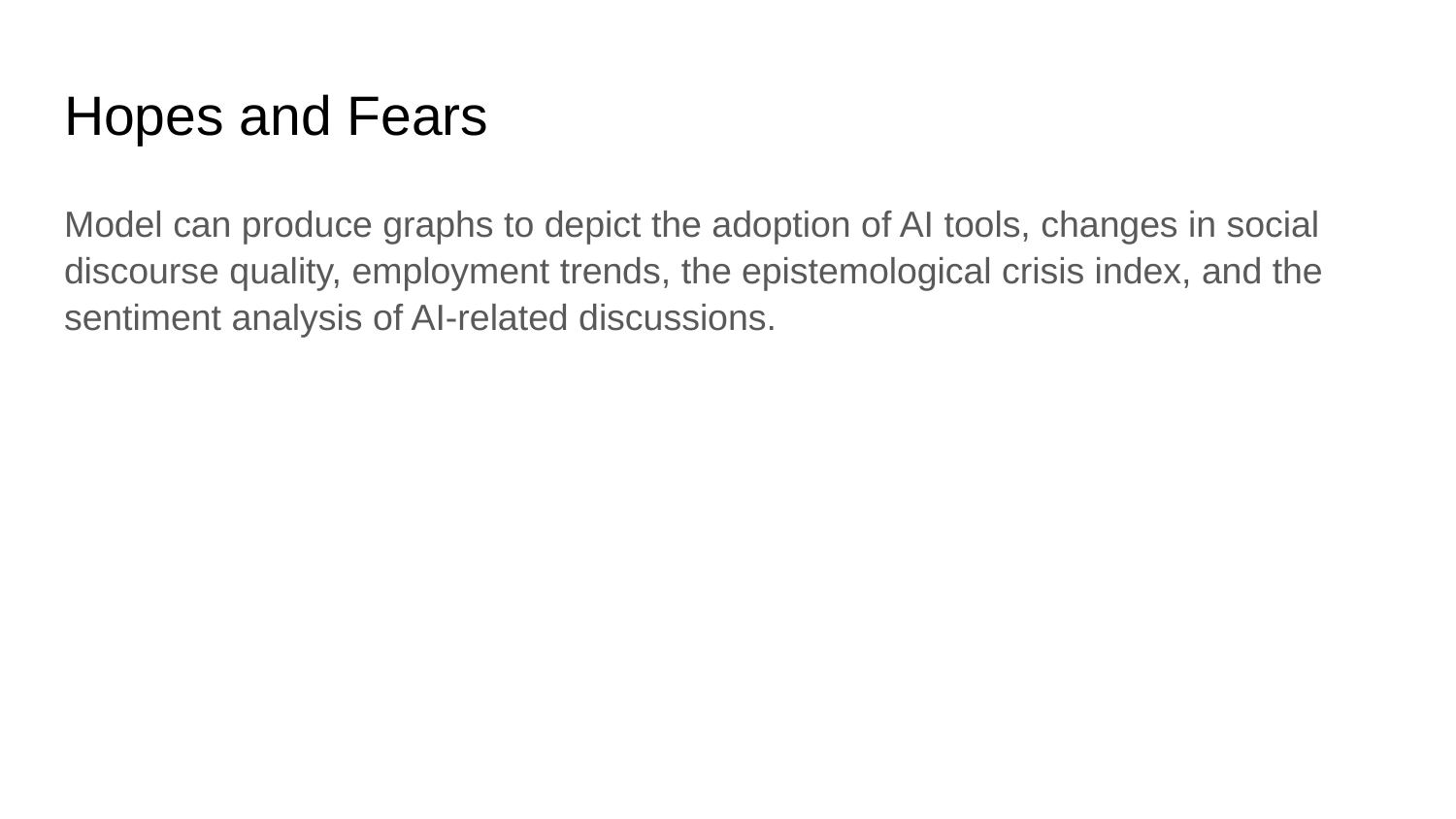

# Hopes and Fears
Model can produce graphs to depict the adoption of AI tools, changes in social discourse quality, employment trends, the epistemological crisis index, and the sentiment analysis of AI-related discussions.